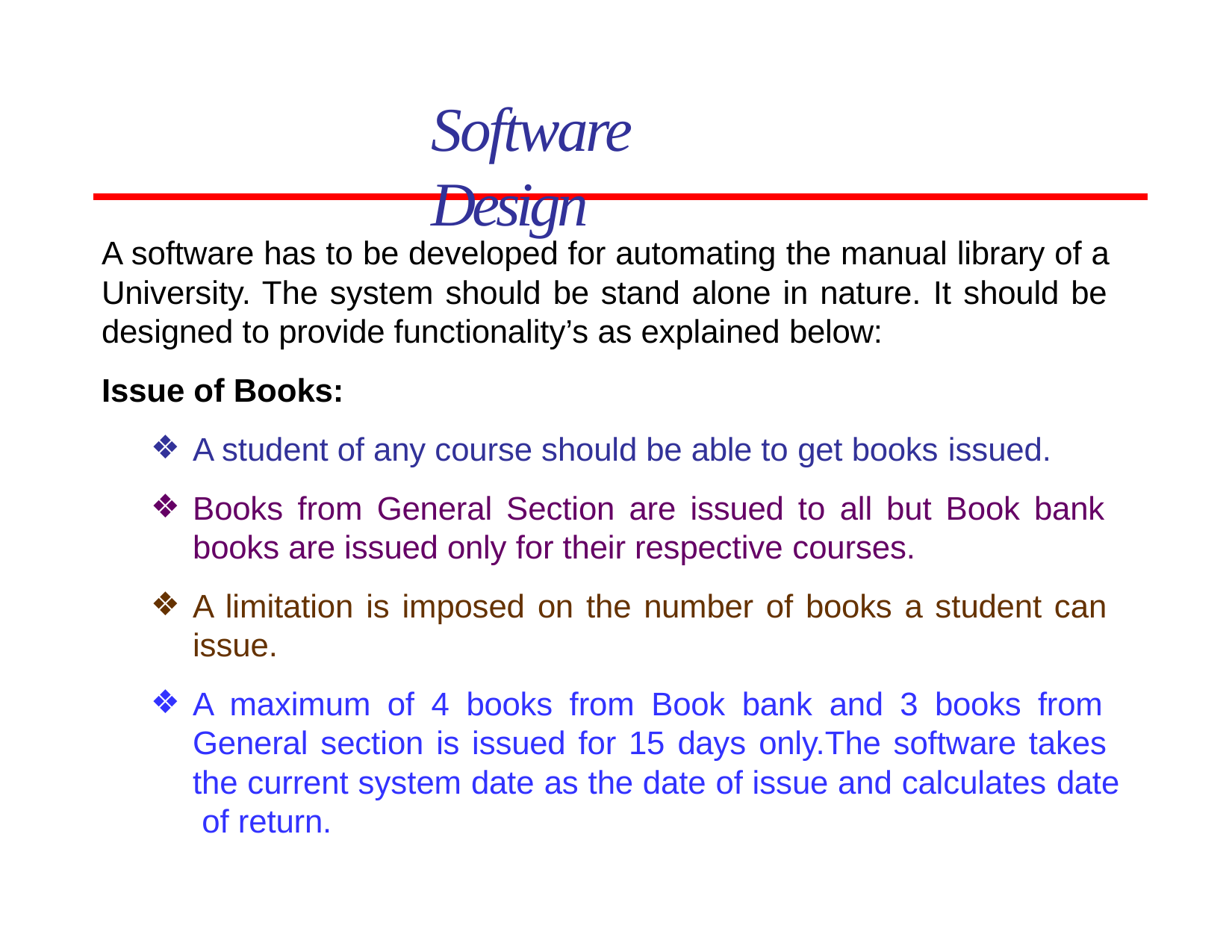

# Software Design

A software has to be developed for automating the manual library of a  University. The system should be stand alone in nature. It should be  designed to provide functionality’s as explained below:
Issue of Books:
A student of any course should be able to get books issued.
Books from General Section are issued to all but Book bank  books are issued only for their respective courses.
A limitation is imposed on the number of books a student can  issue.
A maximum of 4 books from Book bank and 3 books from  General section is issued for 15 days only.The software takes  the current system date as the date of issue and calculates date  of return.